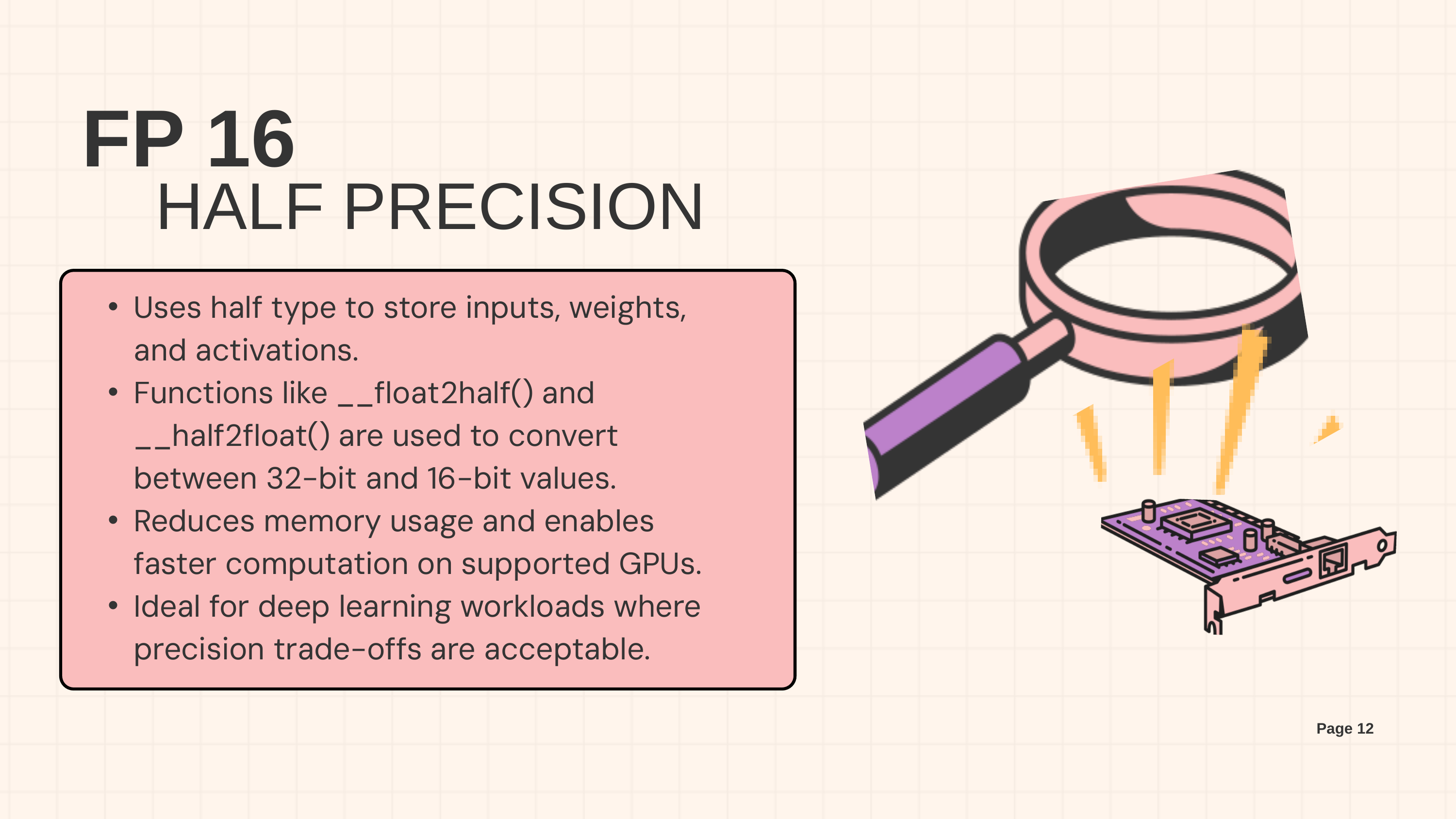

FP 16
HALF PRECISION

Uses half type to store inputs, weights, and activations.
Functions like __float2half() and __half2float() are used to convert between 32-bit and 16-bit values.
Reduces memory usage and enables faster computation on supported GPUs.
Ideal for deep learning workloads where precision trade-offs are acceptable.

Page 12